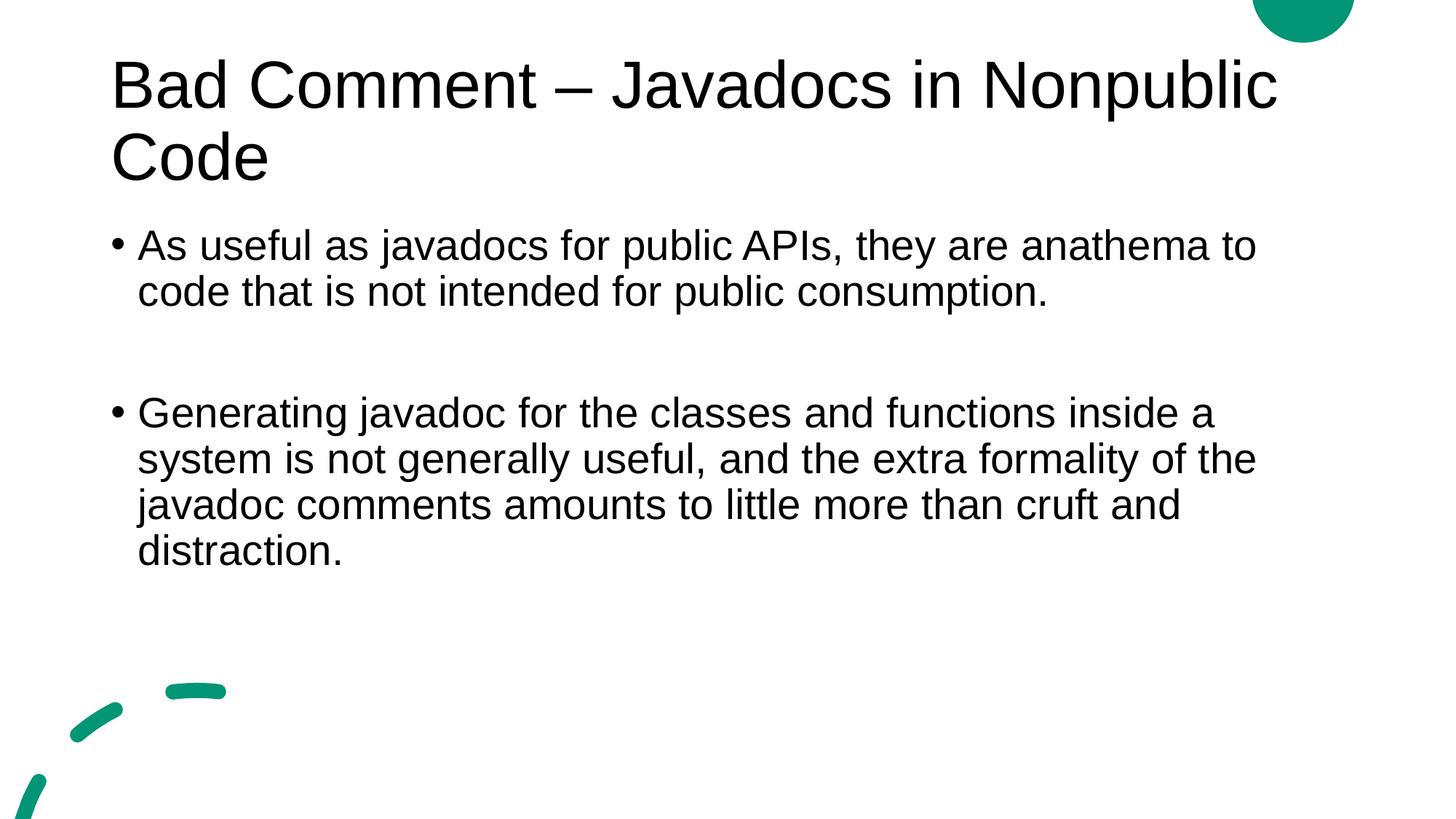

# Bad Comment – Javadocs in Nonpublic Code
As useful as javadocs for public APIs, they are anathema to code that is not intended for public consumption.

Generating javadoc for the classes and functions inside a system is not generally useful, and the extra formality of the javadoc comments amounts to little more than cruft and distraction.